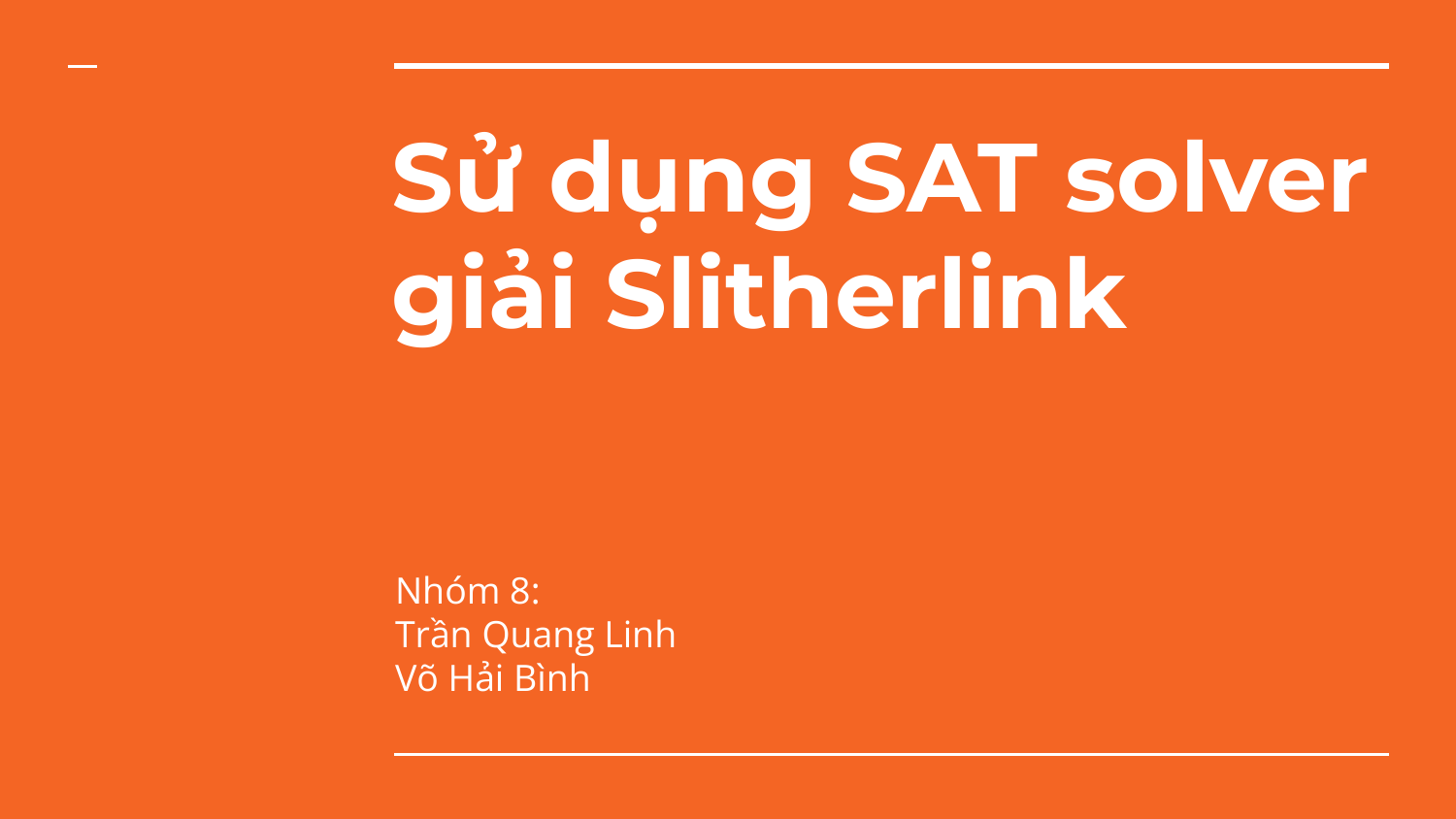

# Sử dụng SAT solver giải Slitherlink
Nhóm 8:
Trần Quang Linh
Võ Hải Bình